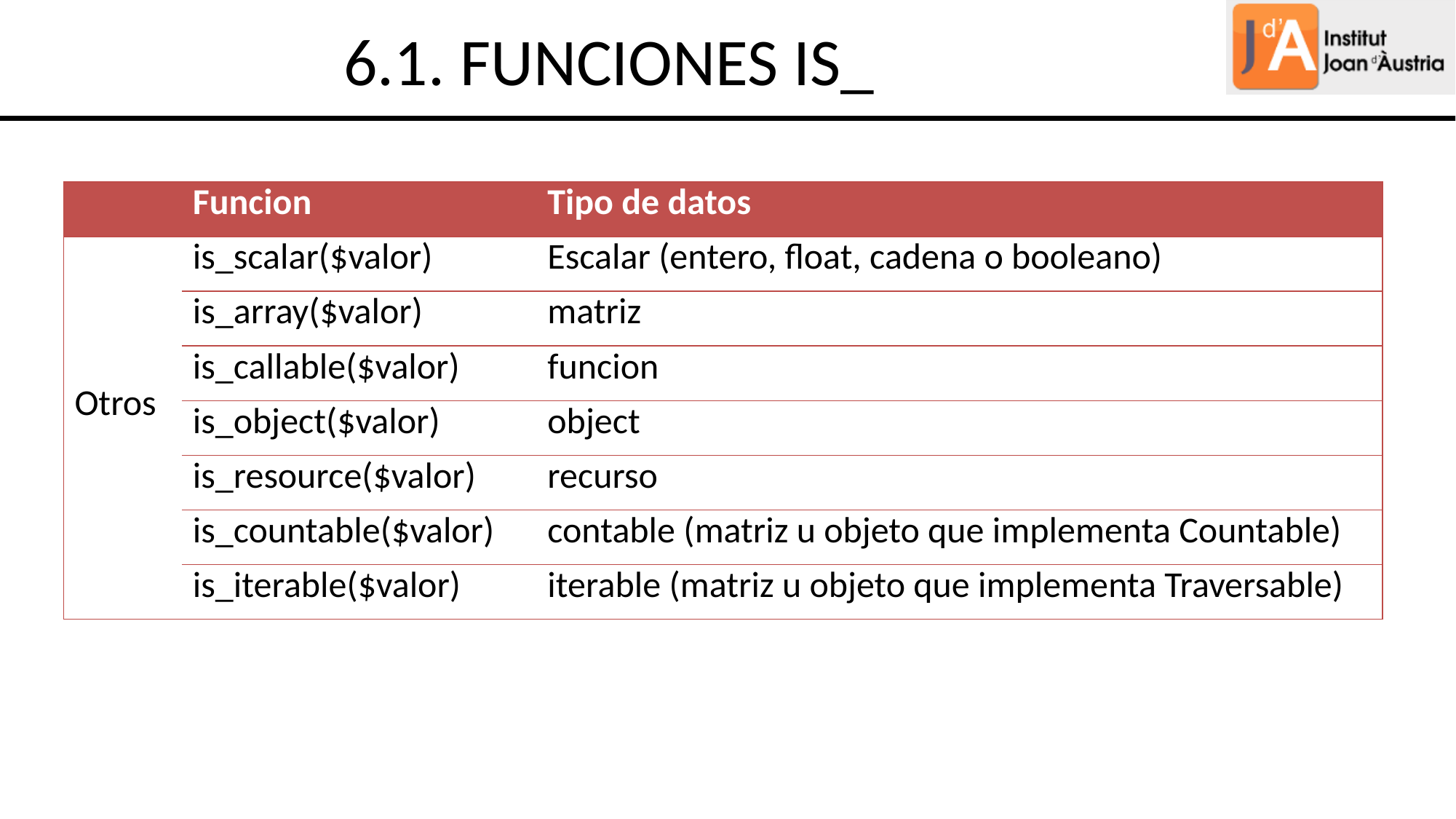

6.1. FUNCIONES IS_
|  | Funcion | Tipo de datos |
| --- | --- | --- |
| Otros | is\_scalar($valor) | Escalar (entero, float, cadena o booleano) |
|  | is\_array($valor) | matriz |
|  | is\_callable($valor) | funcion |
|  | is\_object($valor) | object |
|  | is\_resource($valor) | recurso |
|  | is\_countable($valor) | contable (matriz u objeto que implementa Countable) |
|  | is\_iterable($valor) | iterable (matriz u objeto que implementa Traversable) |